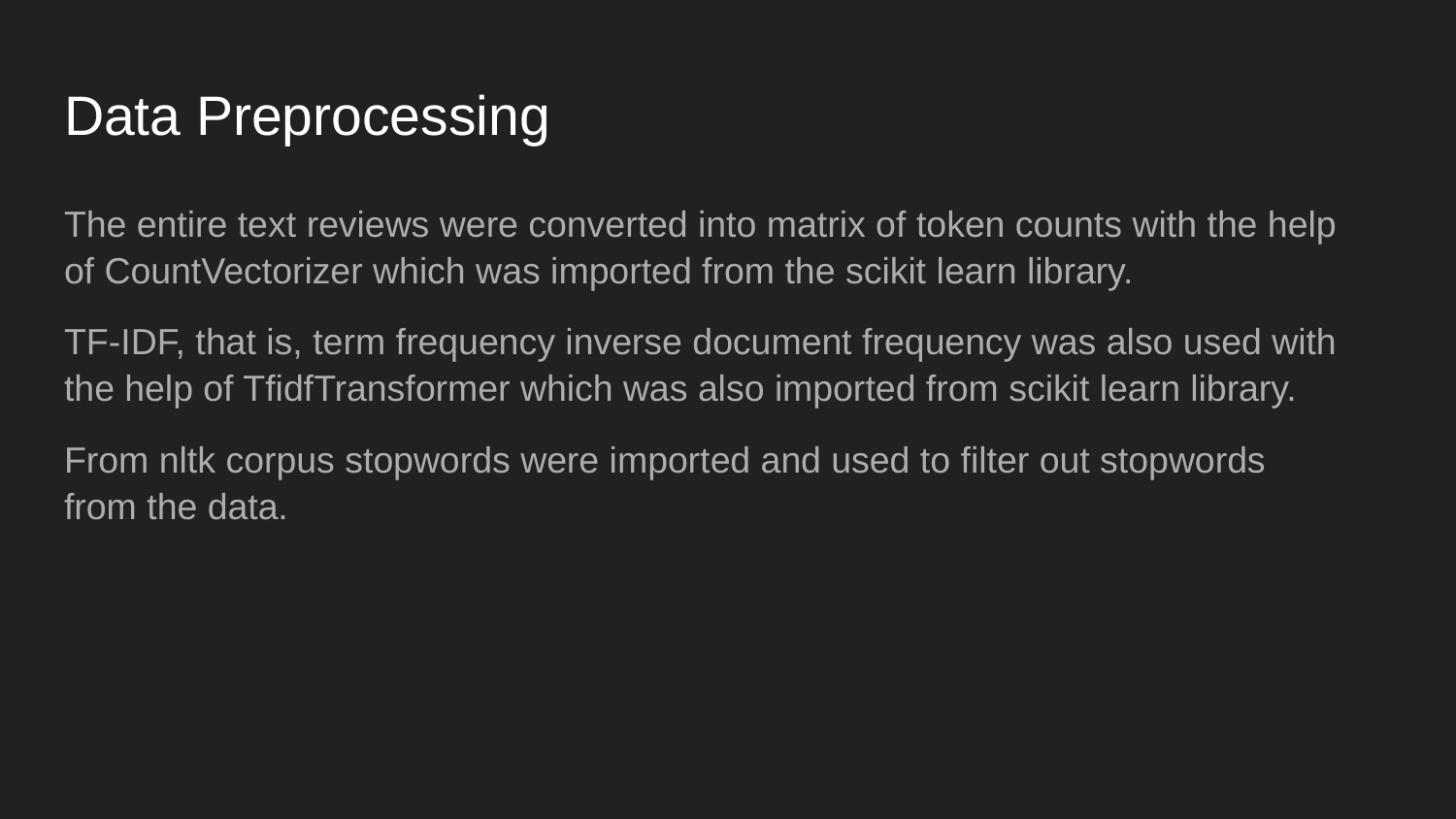

# Data Preprocessing
The entire text reviews were converted into matrix of token counts with the help of CountVectorizer which was imported from the scikit learn library.
TF-IDF, that is, term frequency inverse document frequency was also used with the help of TfidfTransformer which was also imported from scikit learn library.
From nltk corpus stopwords were imported and used to filter out stopwords from the data.